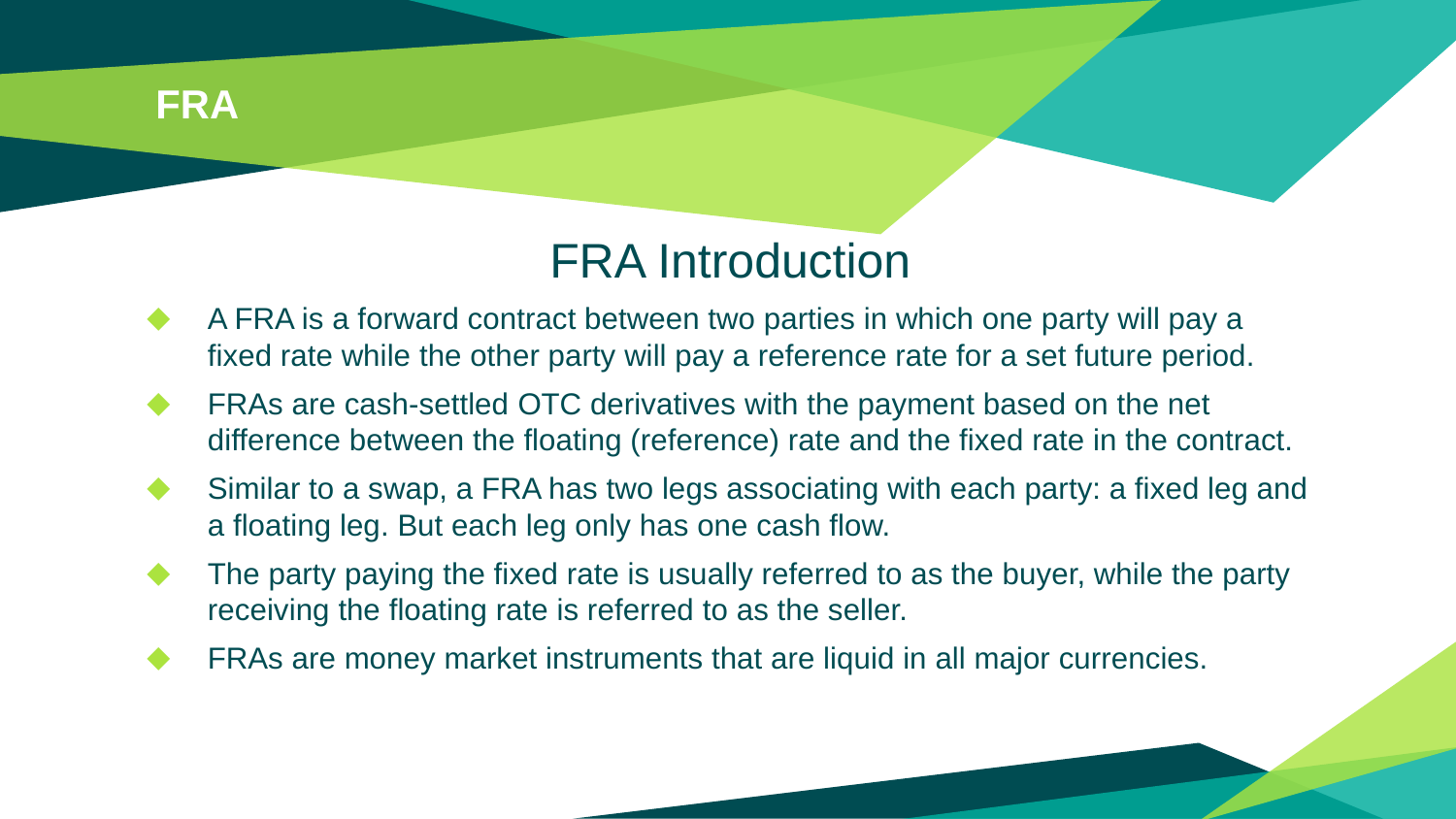

# FRA
FRA Introduction
A FRA is a forward contract between two parties in which one party will pay a fixed rate while the other party will pay a reference rate for a set future period.
FRAs are cash-settled OTC derivatives with the payment based on the net difference between the floating (reference) rate and the fixed rate in the contract.
Similar to a swap, a FRA has two legs associating with each party: a fixed leg and a floating leg. But each leg only has one cash flow.
The party paying the fixed rate is usually referred to as the buyer, while the party receiving the floating rate is referred to as the seller.
FRAs are money market instruments that are liquid in all major currencies.